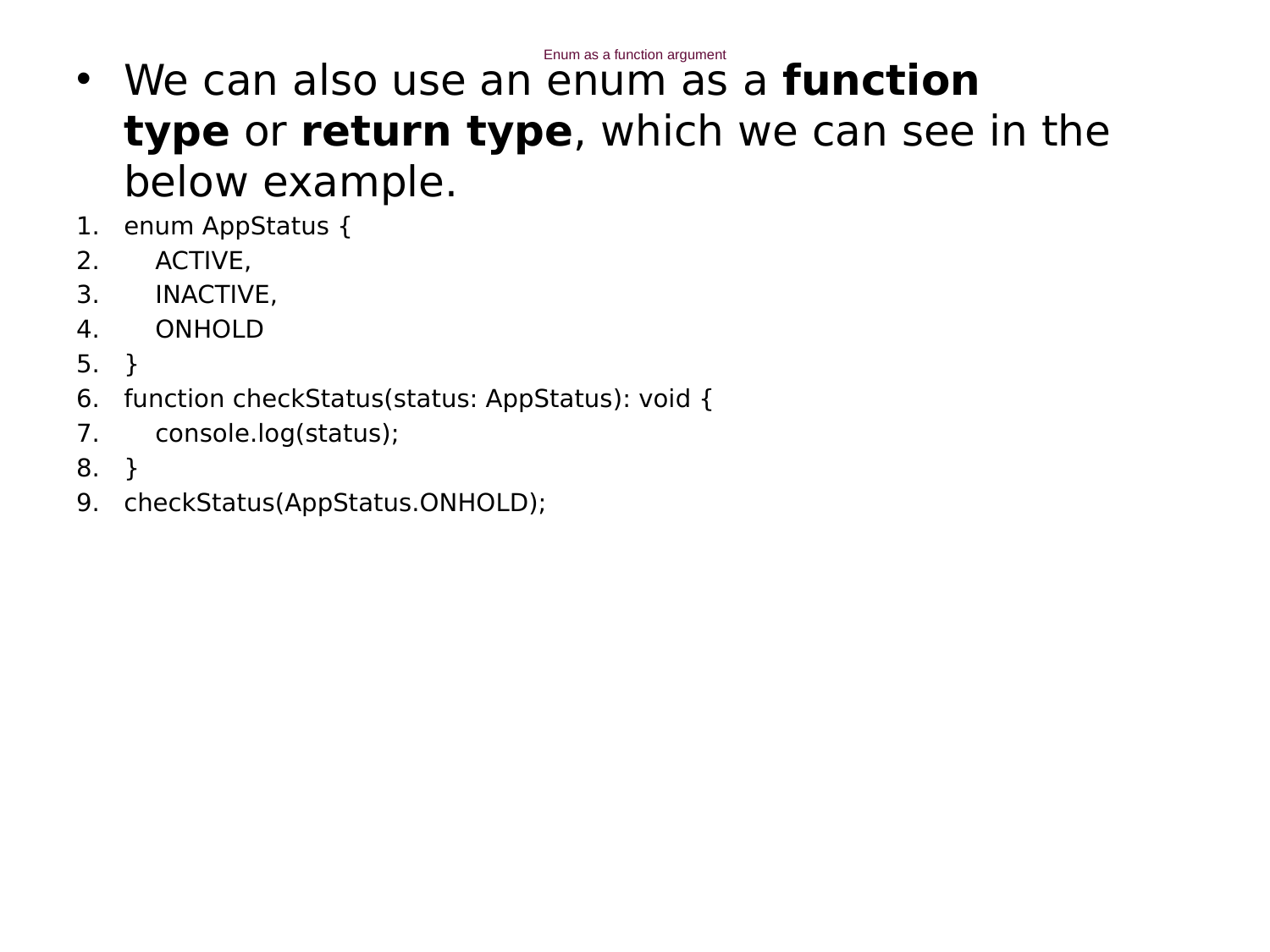

# Enum as a function argument
We can also use an enum as a function type or return type, which we can see in the below example.
enum AppStatus {
    ACTIVE,
    INACTIVE,
    ONHOLD
}
function checkStatus(status: AppStatus): void {
    console.log(status);
}
checkStatus(AppStatus.ONHOLD);